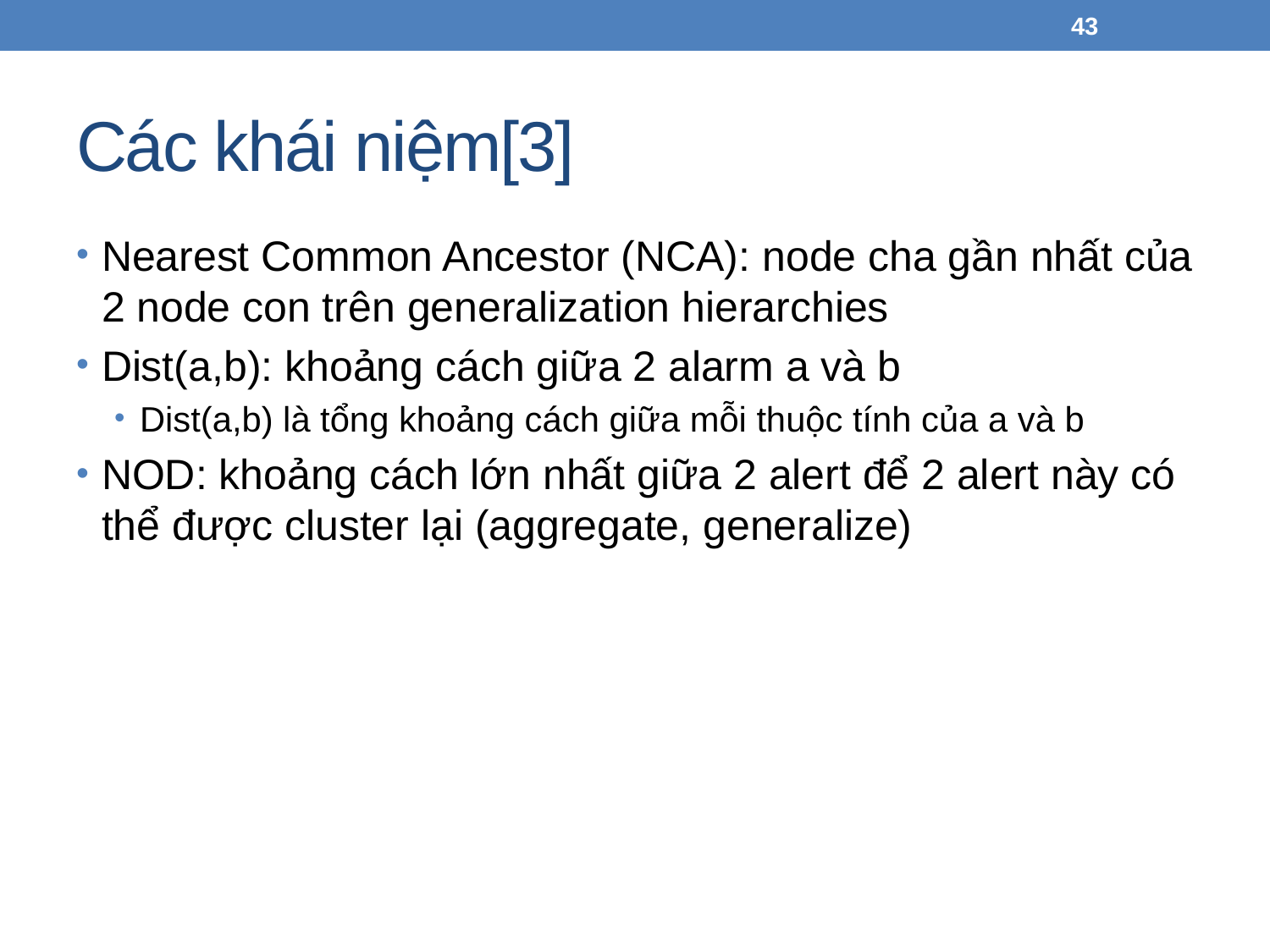

43
# Các khái niệm[3]
Nearest Common Ancestor (NCA): node cha gần nhất của 2 node con trên generalization hierarchies
Dist(a,b): khoảng cách giữa 2 alarm a và b
Dist(a,b) là tổng khoảng cách giữa mỗi thuộc tính của a và b
NOD: khoảng cách lớn nhất giữa 2 alert để 2 alert này có thể được cluster lại (aggregate, generalize)